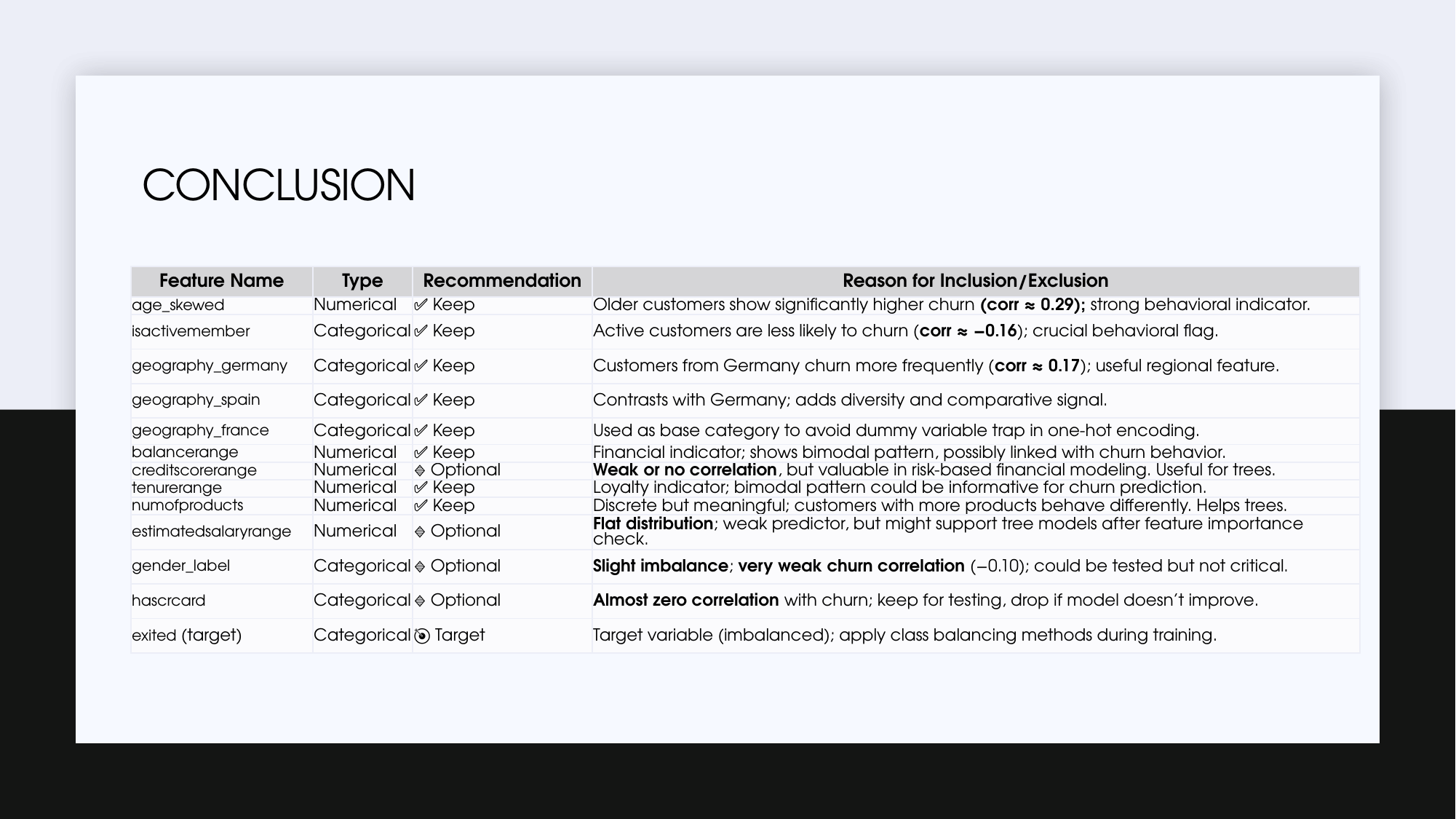

Conclusion
| Feature Name | Type | Recommendation | Reason for Inclusion/Exclusion |
| --- | --- | --- | --- |
| age\_skewed | Numerical | ✅ Keep | Older customers show significantly higher churn (corr ≈ 0.29); strong behavioral indicator. |
| isactivemember | Categorical | ✅ Keep | Active customers are less likely to churn (corr ≈ −0.16); crucial behavioral flag. |
| geography\_germany | Categorical | ✅ Keep | Customers from Germany churn more frequently (corr ≈ 0.17); useful regional feature. |
| geography\_spain | Categorical | ✅ Keep | Contrasts with Germany; adds diversity and comparative signal. |
| geography\_france | Categorical | ✅ Keep | Used as base category to avoid dummy variable trap in one-hot encoding. |
| balancerange | Numerical | ✅ Keep | Financial indicator; shows bimodal pattern, possibly linked with churn behavior. |
| creditscorerange | Numerical | 🔹 Optional | Weak or no correlation, but valuable in risk-based financial modeling. Useful for trees. |
| tenurerange | Numerical | ✅ Keep | Loyalty indicator; bimodal pattern could be informative for churn prediction. |
| numofproducts | Numerical | ✅ Keep | Discrete but meaningful; customers with more products behave differently. Helps trees. |
| estimatedsalaryrange | Numerical | 🔹 Optional | Flat distribution; weak predictor, but might support tree models after feature importance check. |
| gender\_label | Categorical | 🔹 Optional | Slight imbalance; very weak churn correlation (−0.10); could be tested but not critical. |
| hascrcard | Categorical | 🔹 Optional | Almost zero correlation with churn; keep for testing, drop if model doesn’t improve. |
| exited (target) | Categorical | 🎯 Target | Target variable (imbalanced); apply class balancing methods during training. |